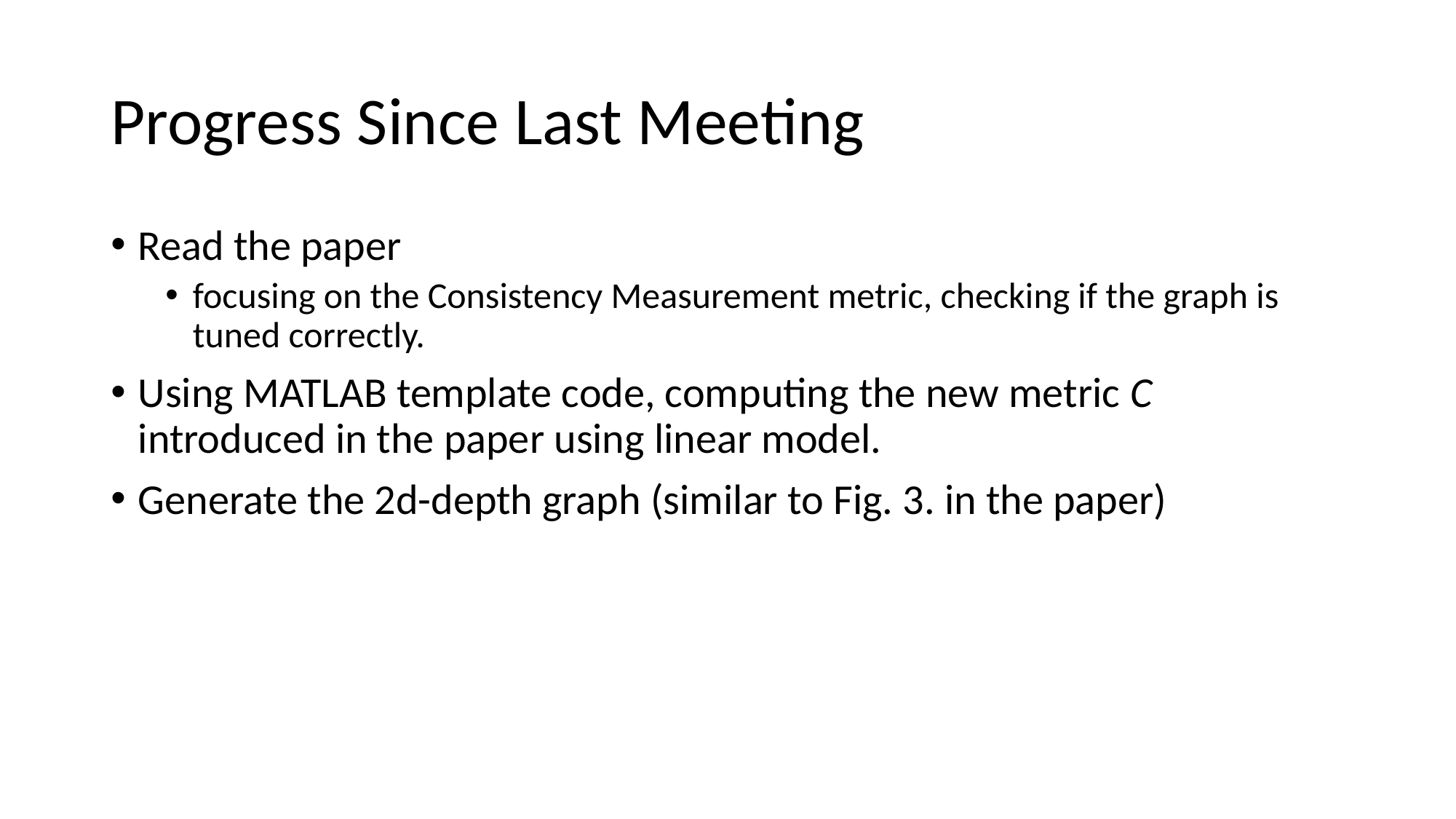

# Progress Since Last Meeting
Read the paper
focusing on the Consistency Measurement metric, checking if the graph is tuned correctly.
Using MATLAB template code, computing the new metric C introduced in the paper using linear model.
Generate the 2d-depth graph (similar to Fig. 3. in the paper)